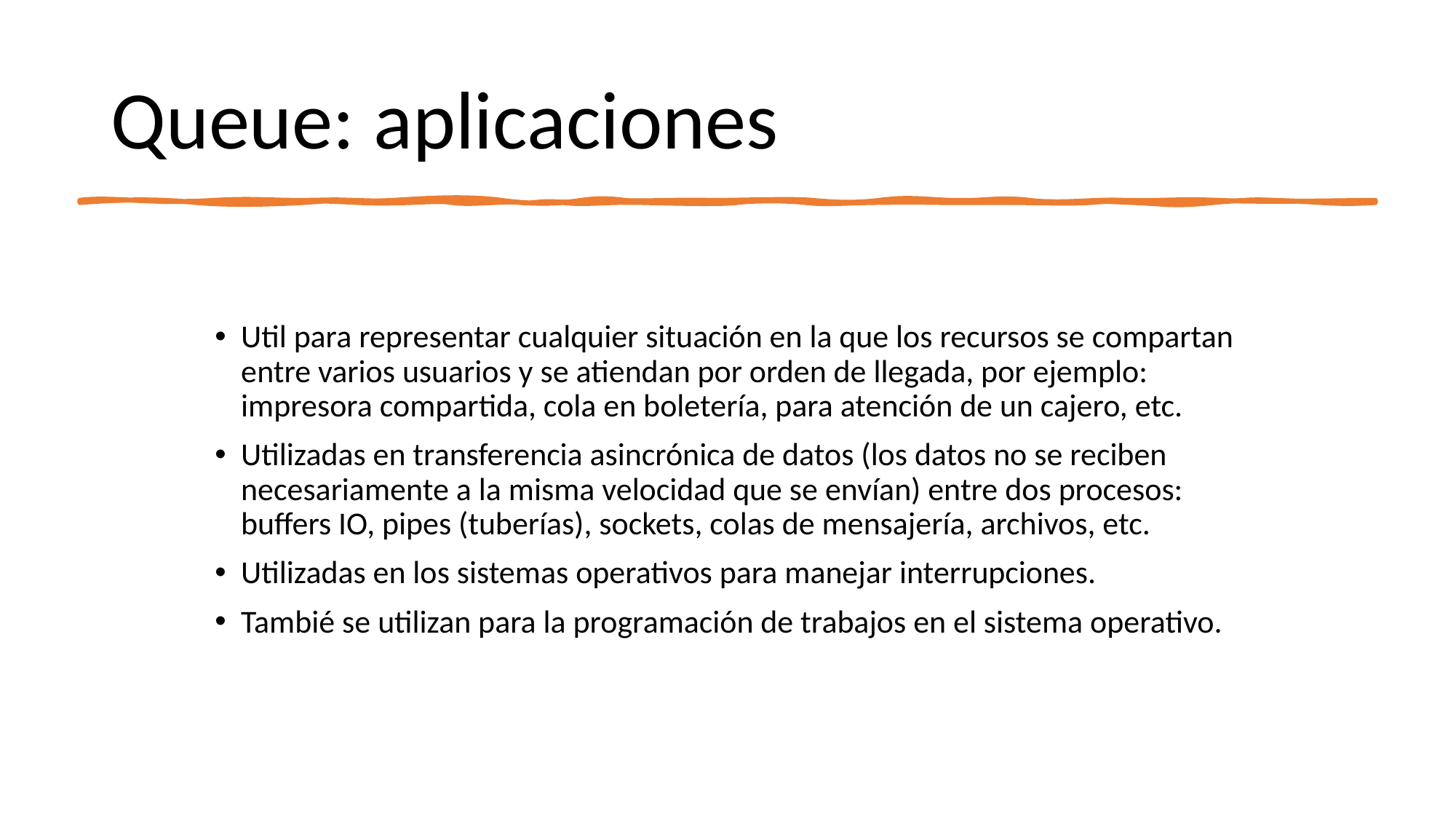

# Queue: aplicaciones

Util para representar cualquier situación en la que los recursos se compartan entre varios usuarios y se atiendan por orden de llegada, por ejemplo: impresora compartida, cola en boletería, para atención de un cajero, etc.
Utilizadas en transferencia asincrónica de datos (los datos no se reciben necesariamente a la misma velocidad que se envían) entre dos procesos: buffers IO, pipes (tuberías), sockets, colas de mensajería, archivos, etc.
Utilizadas en los sistemas operativos para manejar interrupciones.
Tambié se utilizan para la programación de trabajos en el sistema operativo.